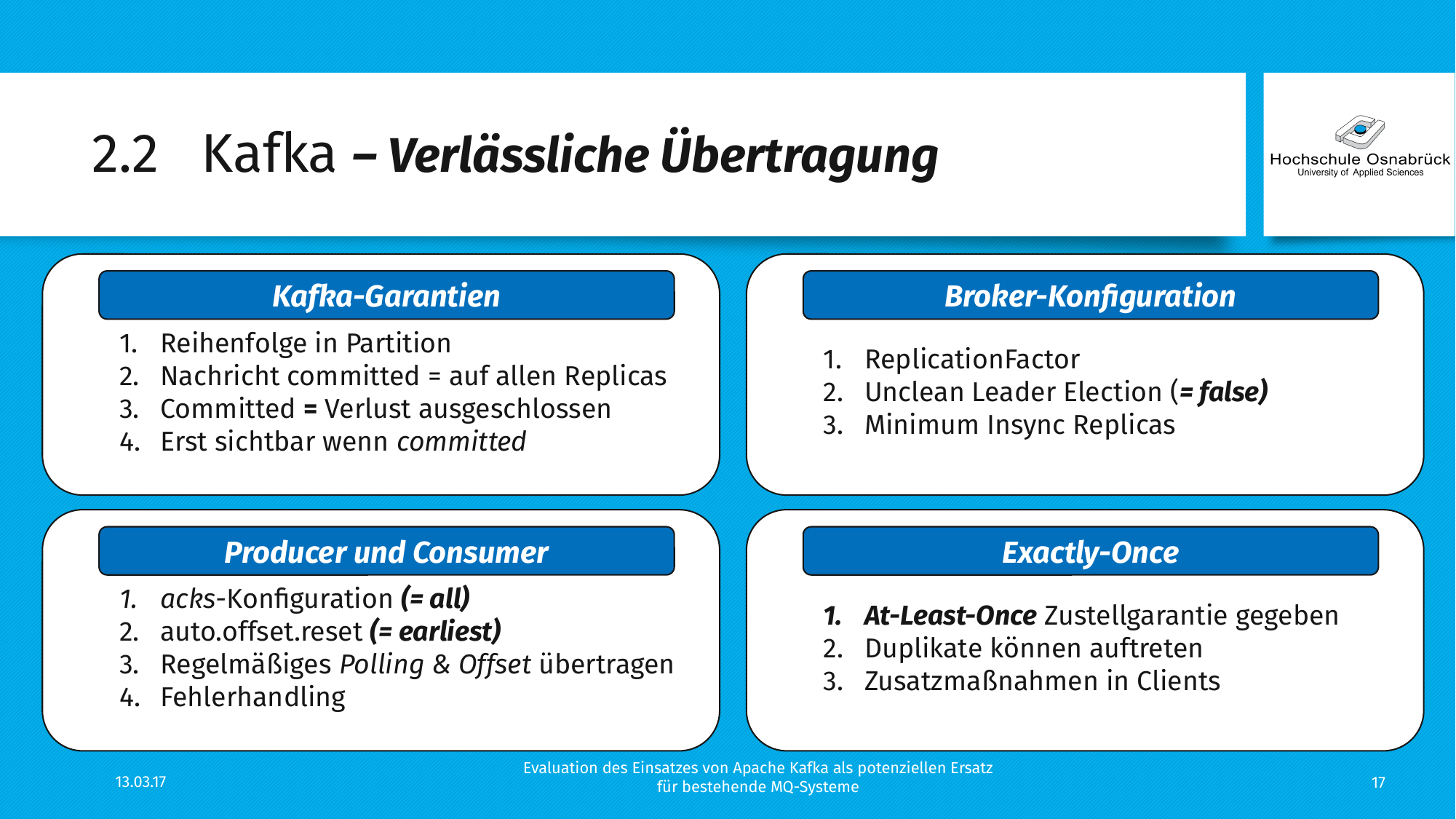

# 2.2 	Kafka – Verlässliche Übertragung

Reihenfolge in Partition
Nachricht committed = auf allen Replicas
Committed = Verlust ausgeschlossen
Erst sichtbar wenn committed

Kafka-Garantien

ReplicationFactor
Unclean Leader Election (= false)
Minimum Insync Replicas

Broker-Konfiguration

acks-Konfiguration (= all)
auto.offset.reset (= earliest)
Regelmäßiges Polling & Offset übertragen
Fehlerhandling

Producer und Consumer

At-Least-Once Zustellgarantie gegeben
Duplikate können auftreten
Zusatzmaßnahmen in Clients

Exactly-Once
Evaluation des Einsatzes von Apache Kafka als potenziellen Ersatz für bestehende MQ-Systeme
13.03.17
17